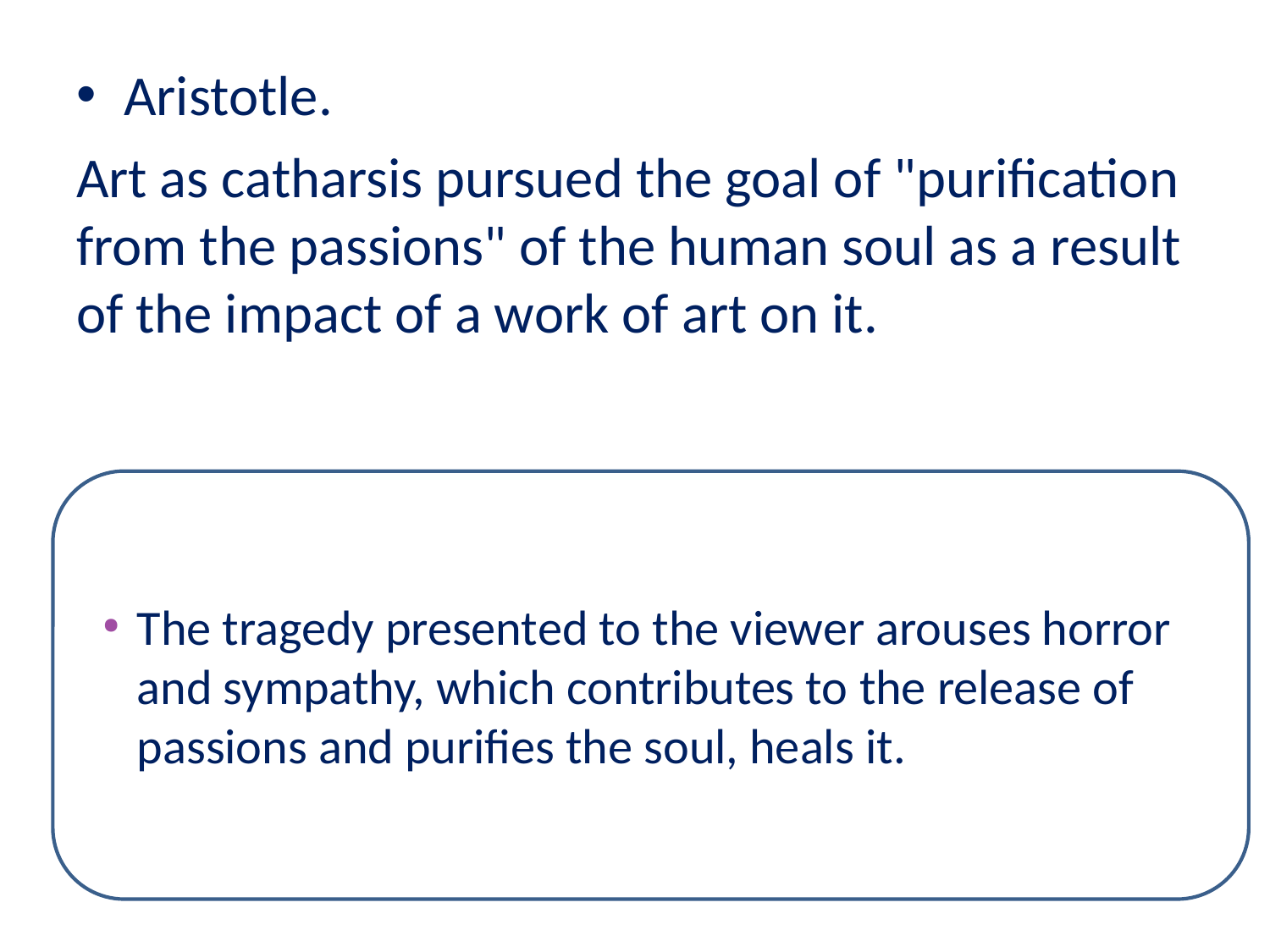

Aristotle.
Art as catharsis pursued the goal of "purification from the passions" of the human soul as a result of the impact of a work of art on it.
The tragedy presented to the viewer arouses horror and sympathy, which contributes to the release of passions and purifies the soul, heals it.